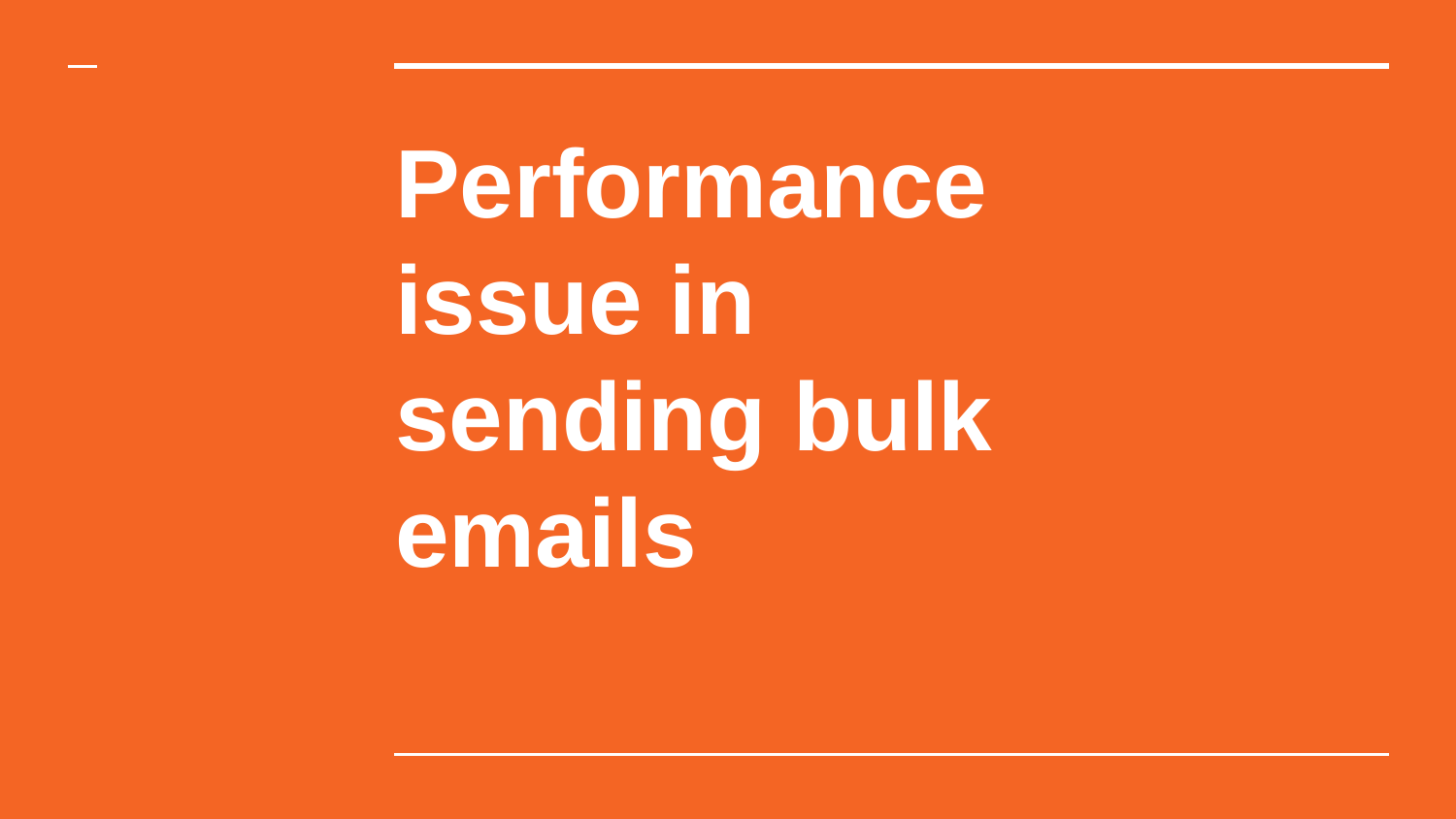

# Performance issue in sending bulk emails